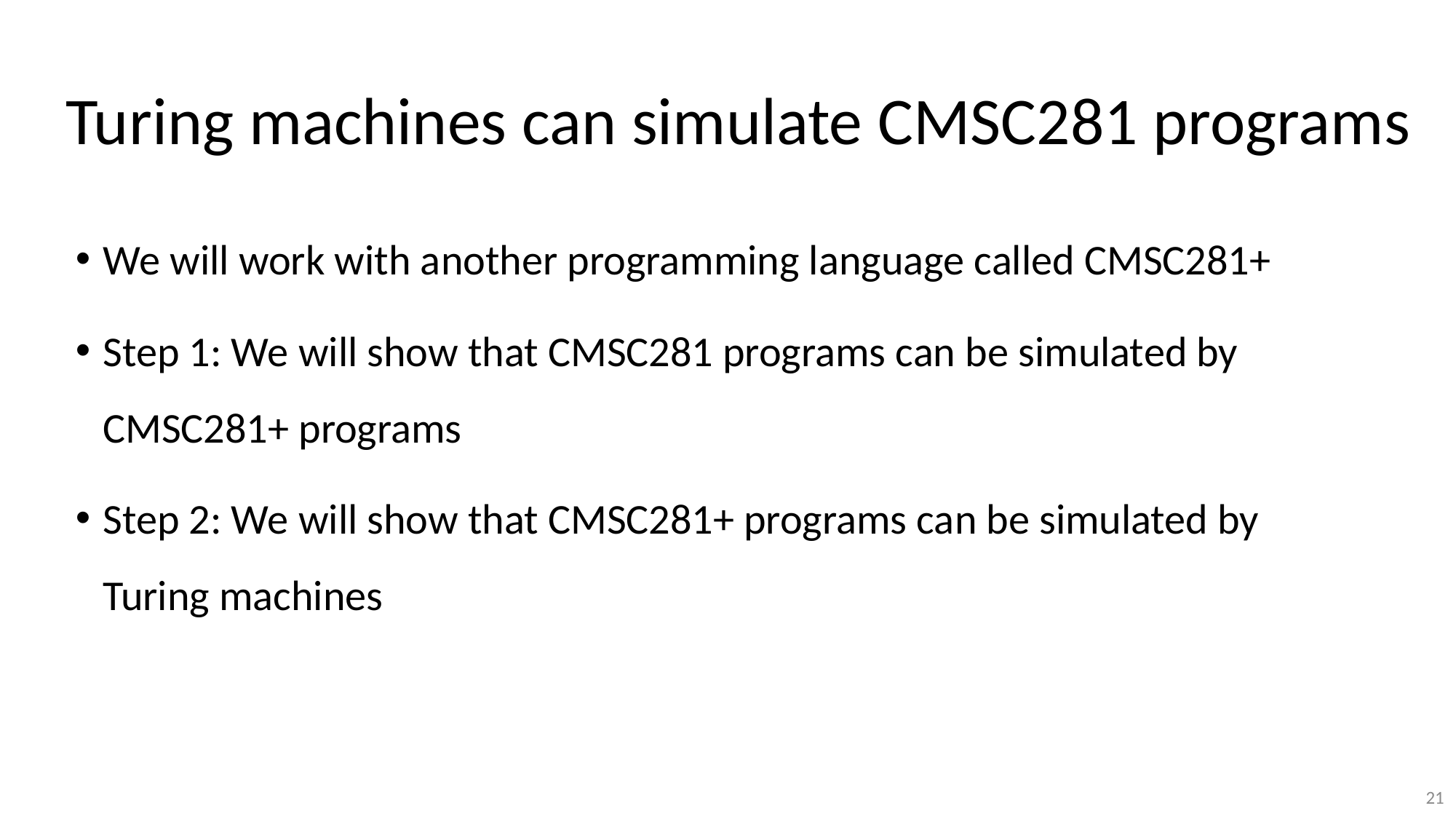

# Turing machines can simulate CMSC281 programs
We will work with another programming language called CMSC281+
Step 1: We will show that CMSC281 programs can be simulated by CMSC281+ programs
Step 2: We will show that CMSC281+ programs can be simulated by Turing machines
21